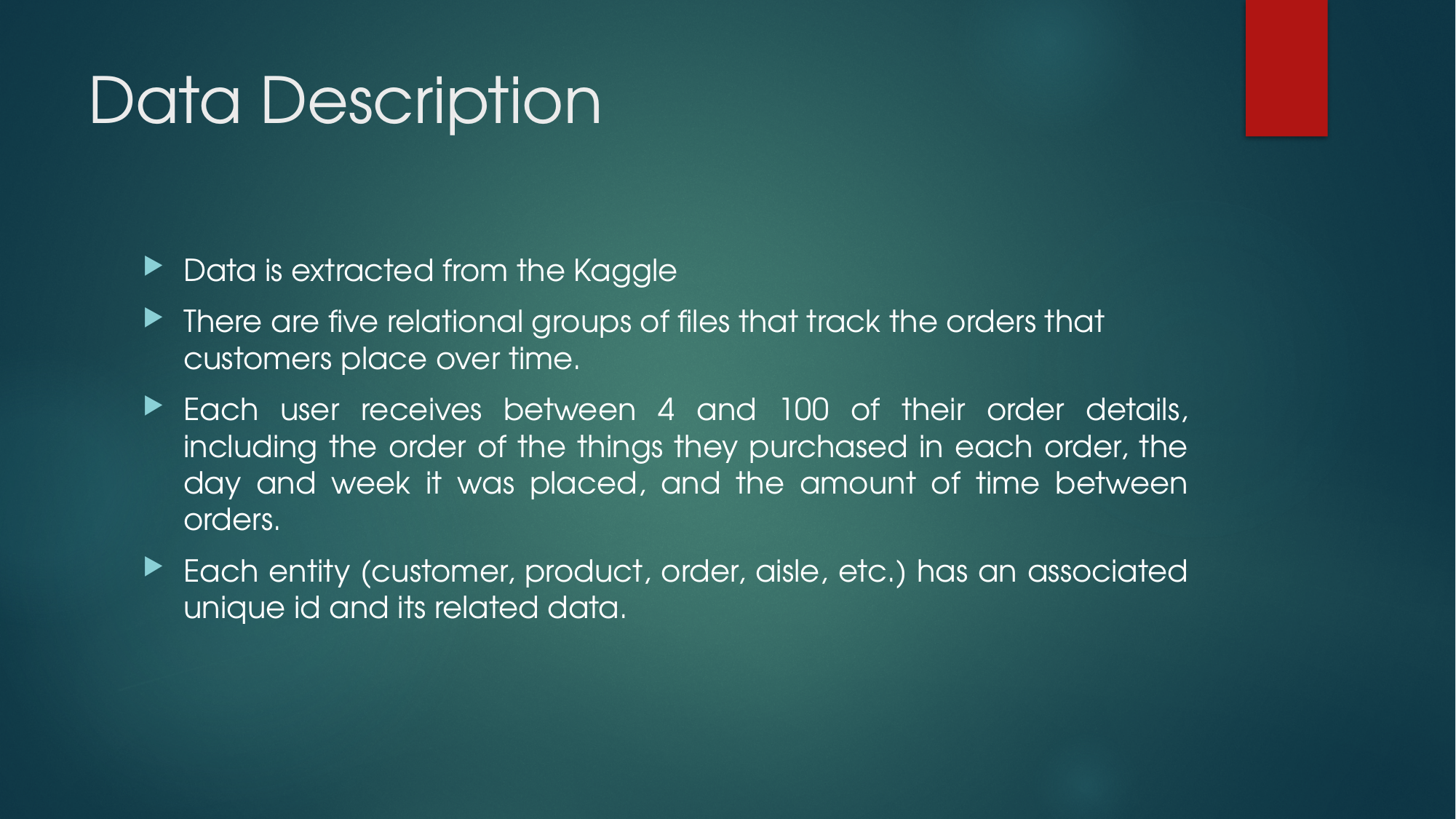

# Data Description
Data is extracted from the Kaggle
There are five relational groups of files that track the orders that customers place over time.
Each user receives between 4 and 100 of their order details, including the order of the things they purchased in each order, the day and week it was placed, and the amount of time between orders.
Each entity (customer, product, order, aisle, etc.) has an associated unique id and its related data.